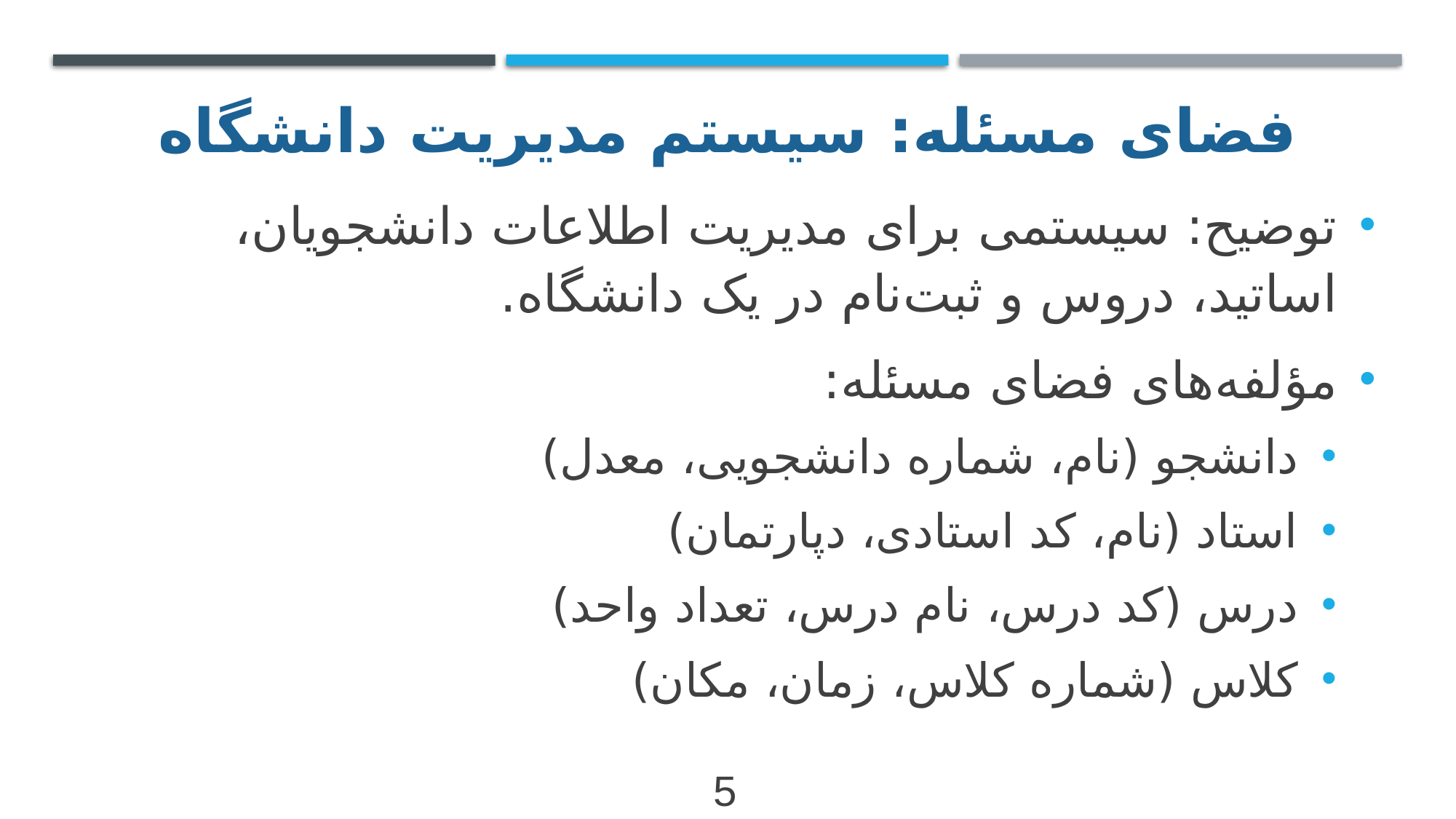

# فضای مسئله: سیستم مدیریت دانشگاه
توضیح: سیستمی برای مدیریت اطلاعات دانشجویان، اساتید، دروس و ثبت‌نام در یک دانشگاه.
مؤلفه‌های فضای مسئله:
دانشجو (نام، شماره دانشجویی، معدل)
استاد (نام، کد استادی، دپارتمان)
درس (کد درس، نام درس، تعداد واحد)
کلاس (شماره کلاس، زمان، مکان)